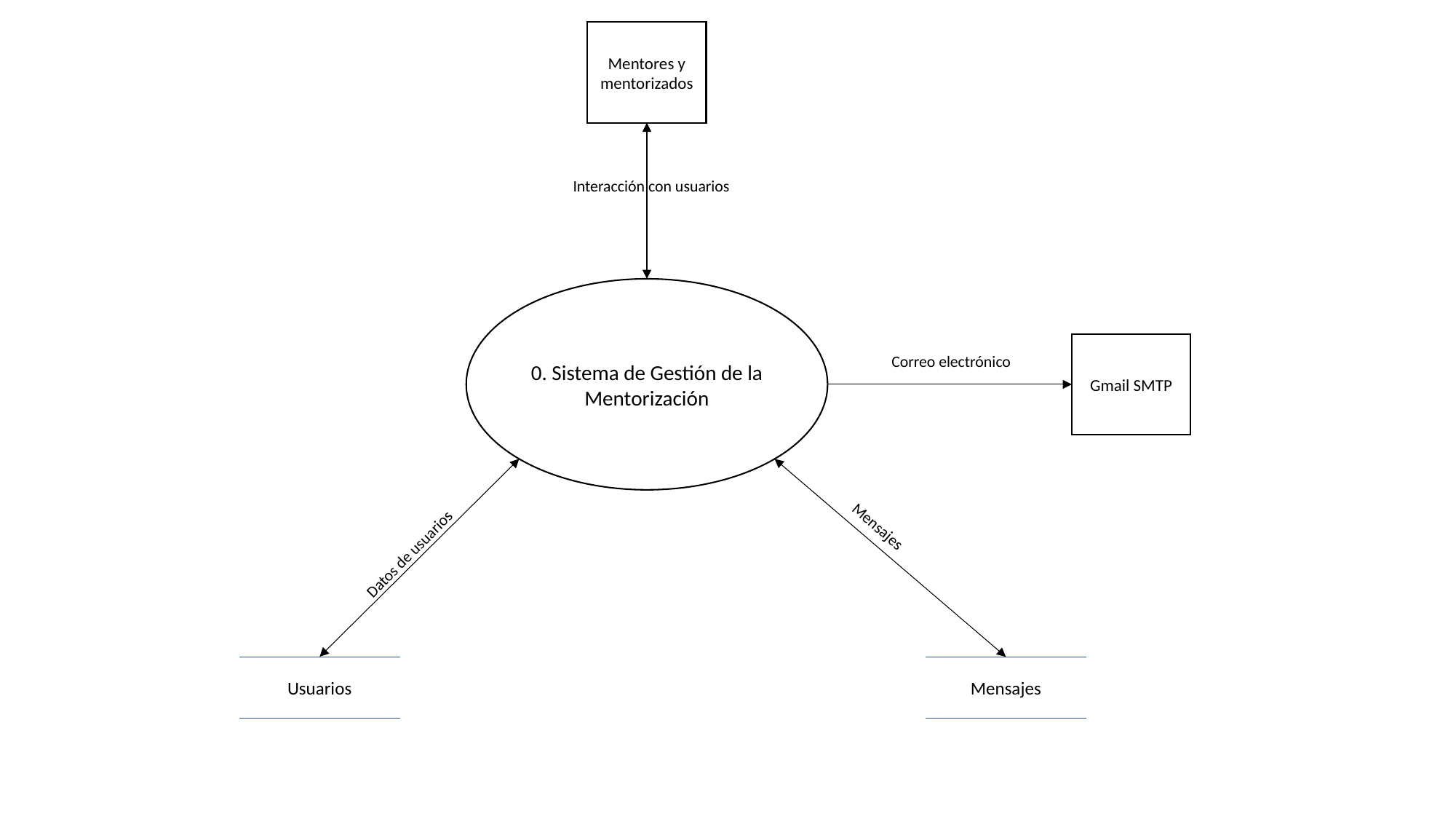

Mentores y mentorizados
Interacción con usuarios
0. Sistema de Gestión de la Mentorización
Gmail SMTP
Correo electrónico
Datos de usuarios
Mensajes
Usuarios
Mensajes